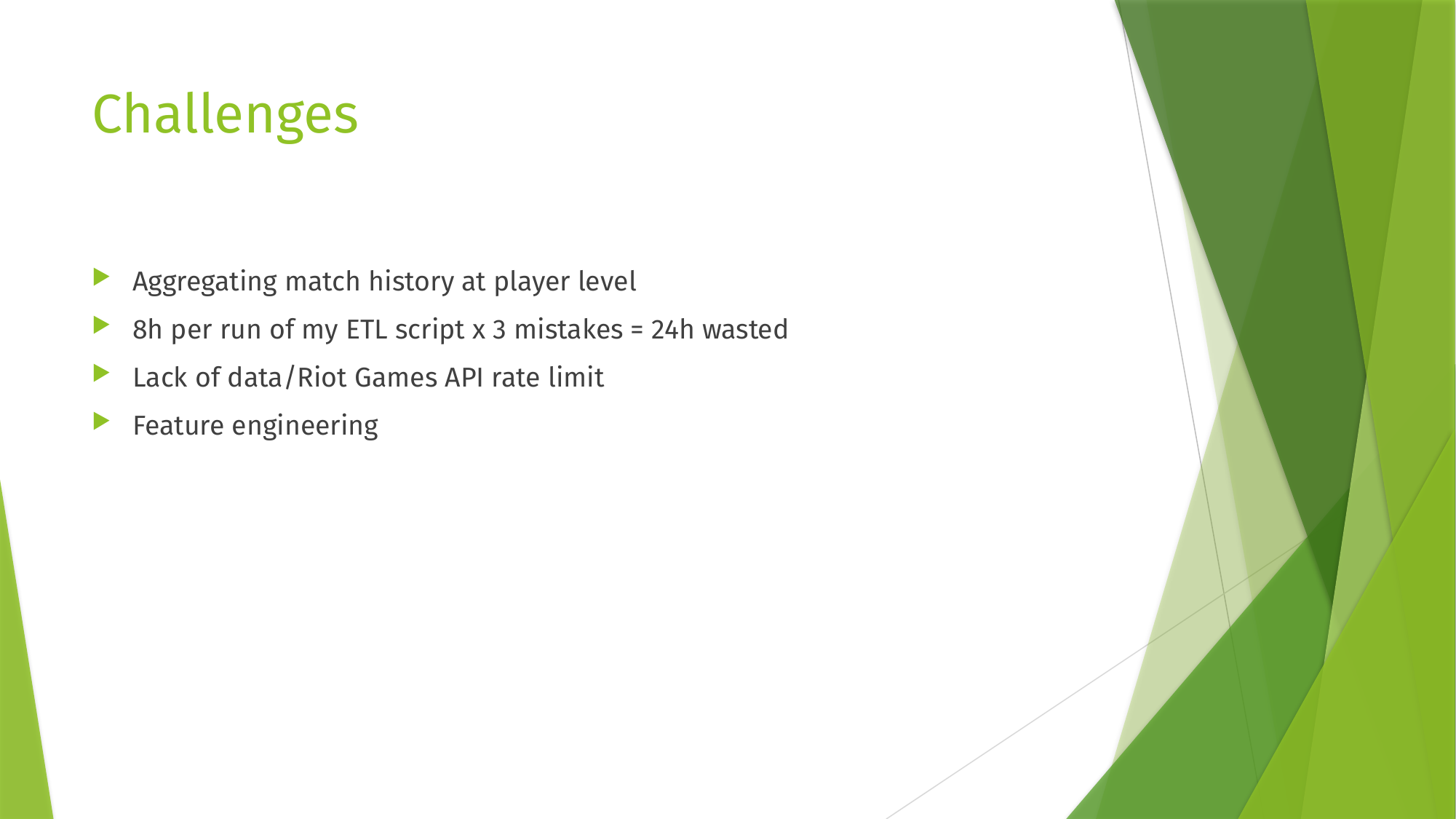

# Challenges
Aggregating match history at player level
8h per run of my ETL script x 3 mistakes = 24h wasted
Lack of data/Riot Games API rate limit
Feature engineering